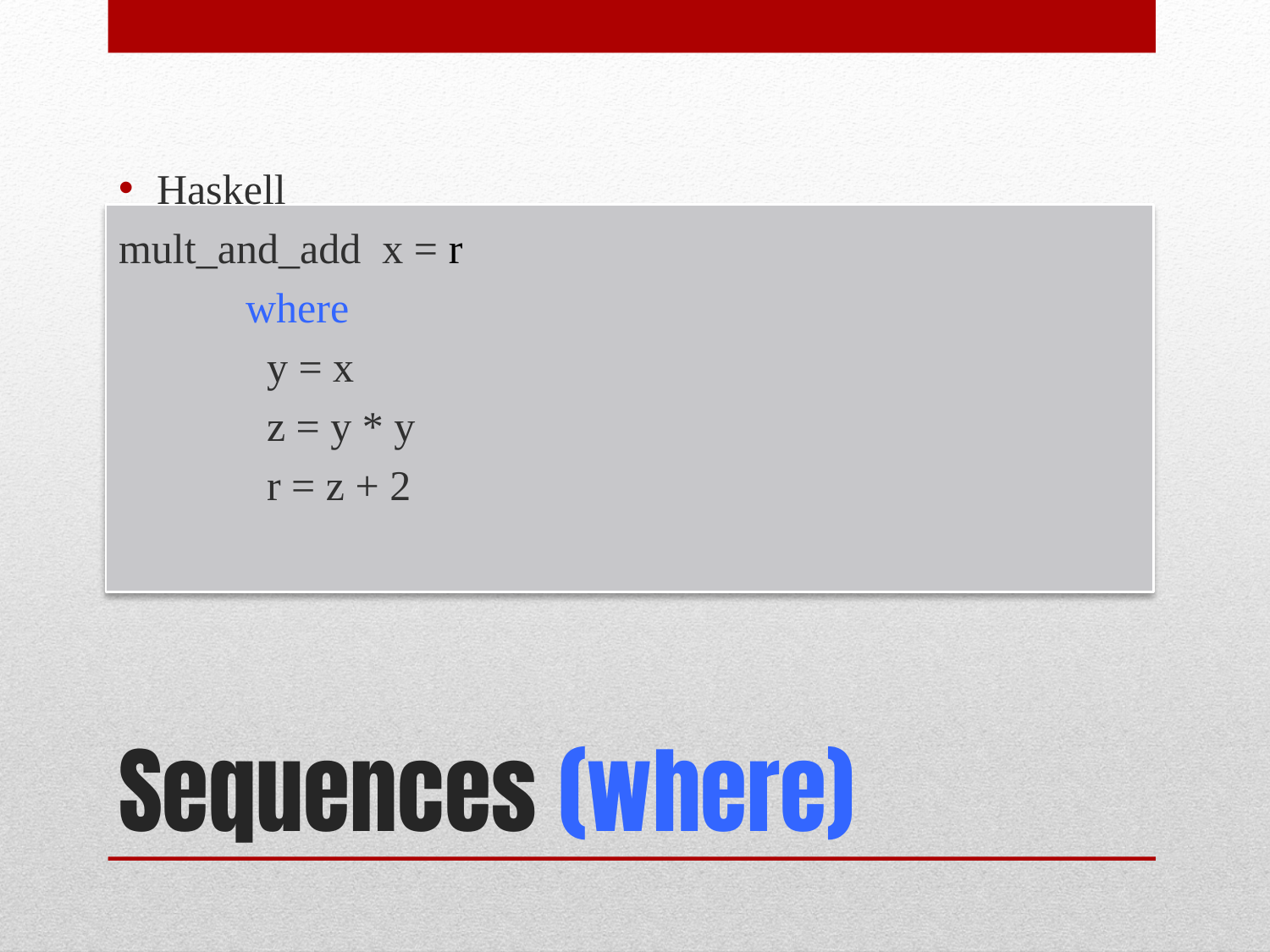

Haskell
mult_and_add  x = r
	where
	  y = x
	  z = y * y
	  r = z + 2

# Sequences (where)